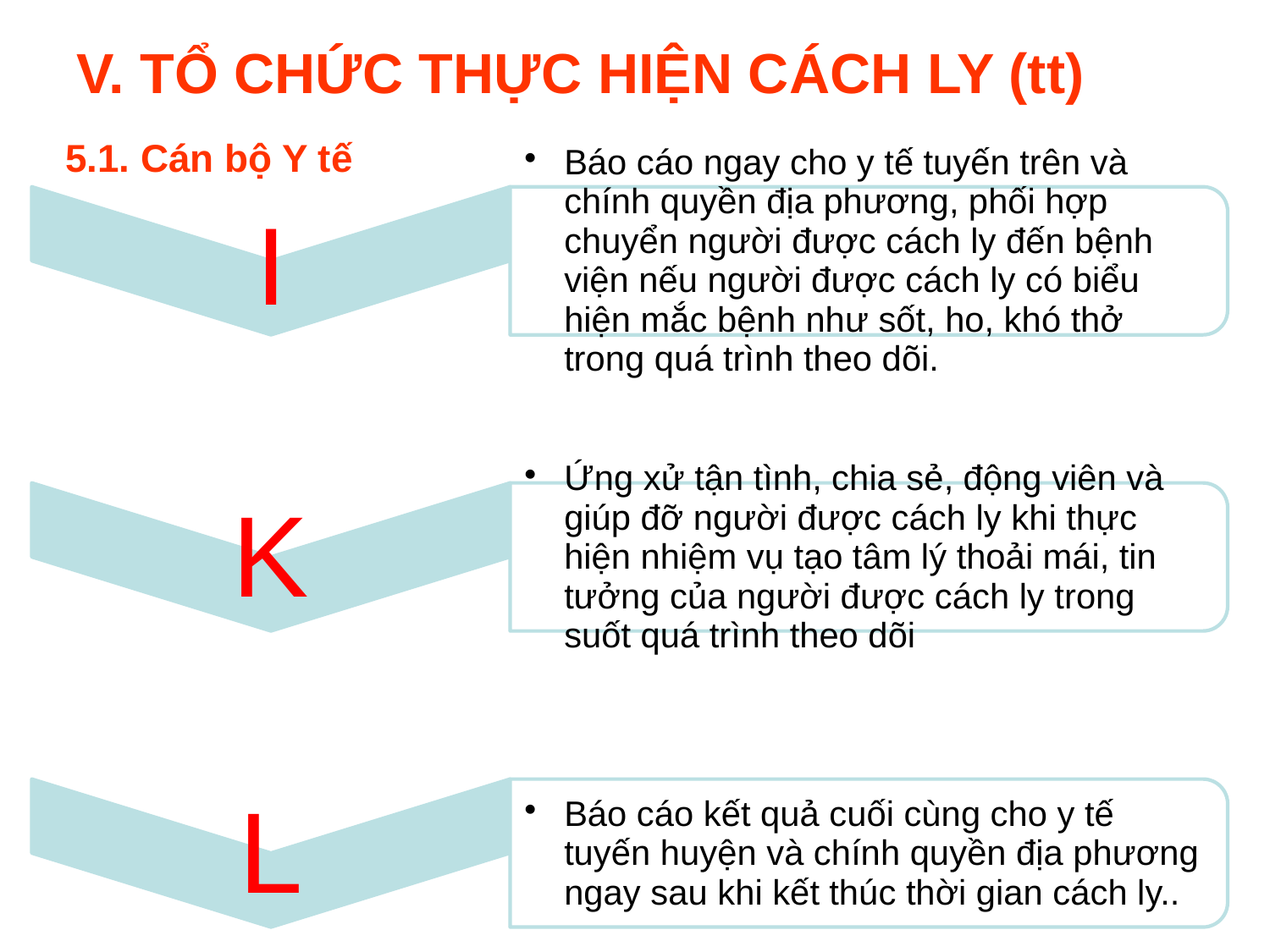

# V. TỔ CHỨC THỰC HIỆN CÁCH LY (tt)
5.1. Cán bộ Y tế
I
Báo cáo ngay cho y tế tuyến trên và chính quyền địa phương, phối hợp chuyển người được cách ly đến bệnh viện nếu người được cách ly có biểu hiện mắc bệnh như sốt, ho, khó thở trong quá trình theo dõi.
K
Ứng xử tận tình, chia sẻ, động viên và giúp đỡ người được cách ly khi thực hiện nhiệm vụ tạo tâm lý thoải mái, tin tưởng của người được cách ly trong suốt quá trình theo dõi
L
Báo cáo kết quả cuối cùng cho y tế tuyến huyện và chính quyền địa phương ngay sau khi kết thúc thời gian cách ly..